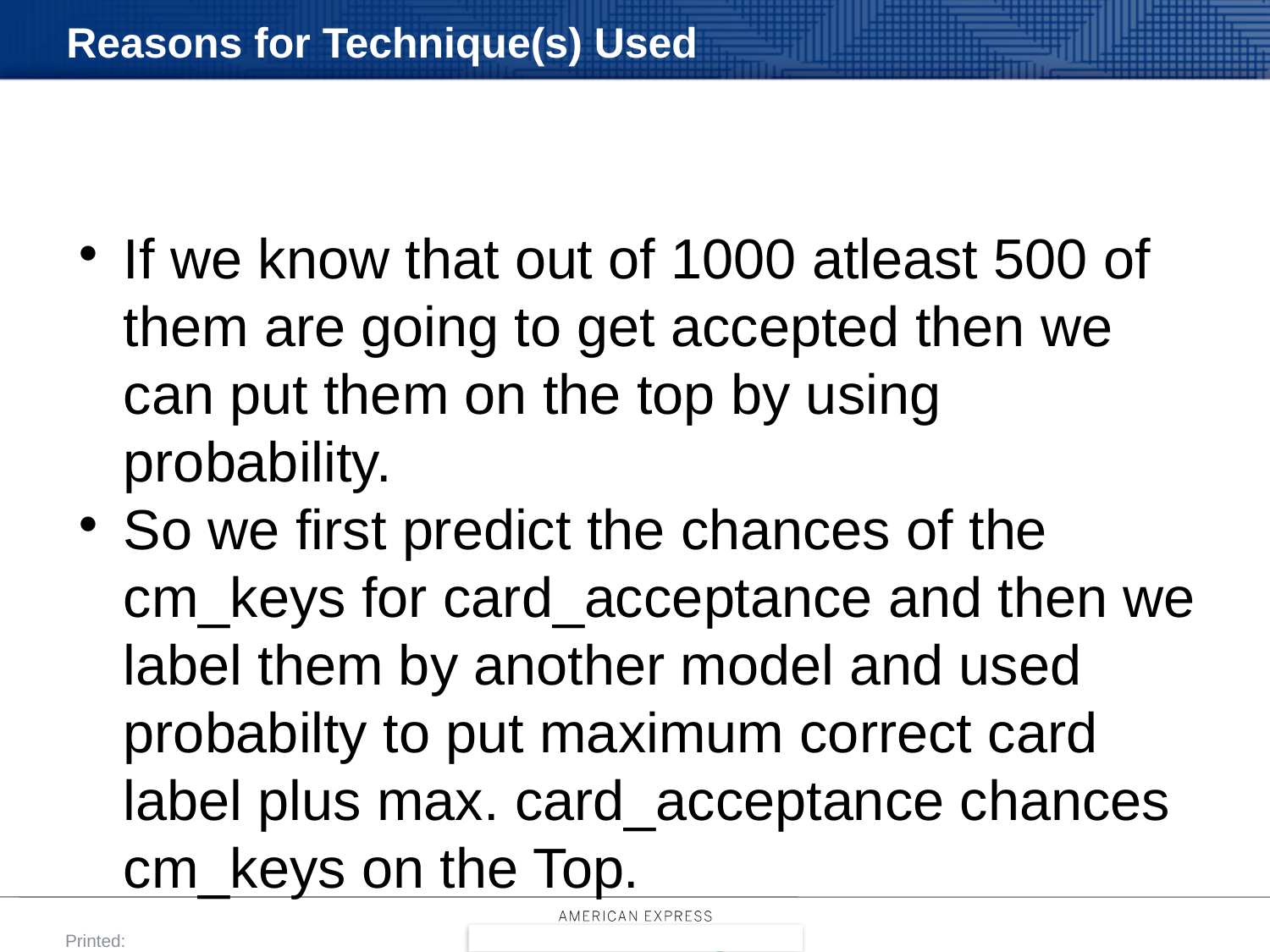

Reasons for Technique(s) Used

If we know that out of 1000 atleast 500 of them are going to get accepted then we can put them on the top by using probability.
So we first predict the chances of the cm_keys for card_acceptance and then we label them by another model and used probabilty to put maximum correct card label plus max. card_acceptance chances cm_keys on the Top.